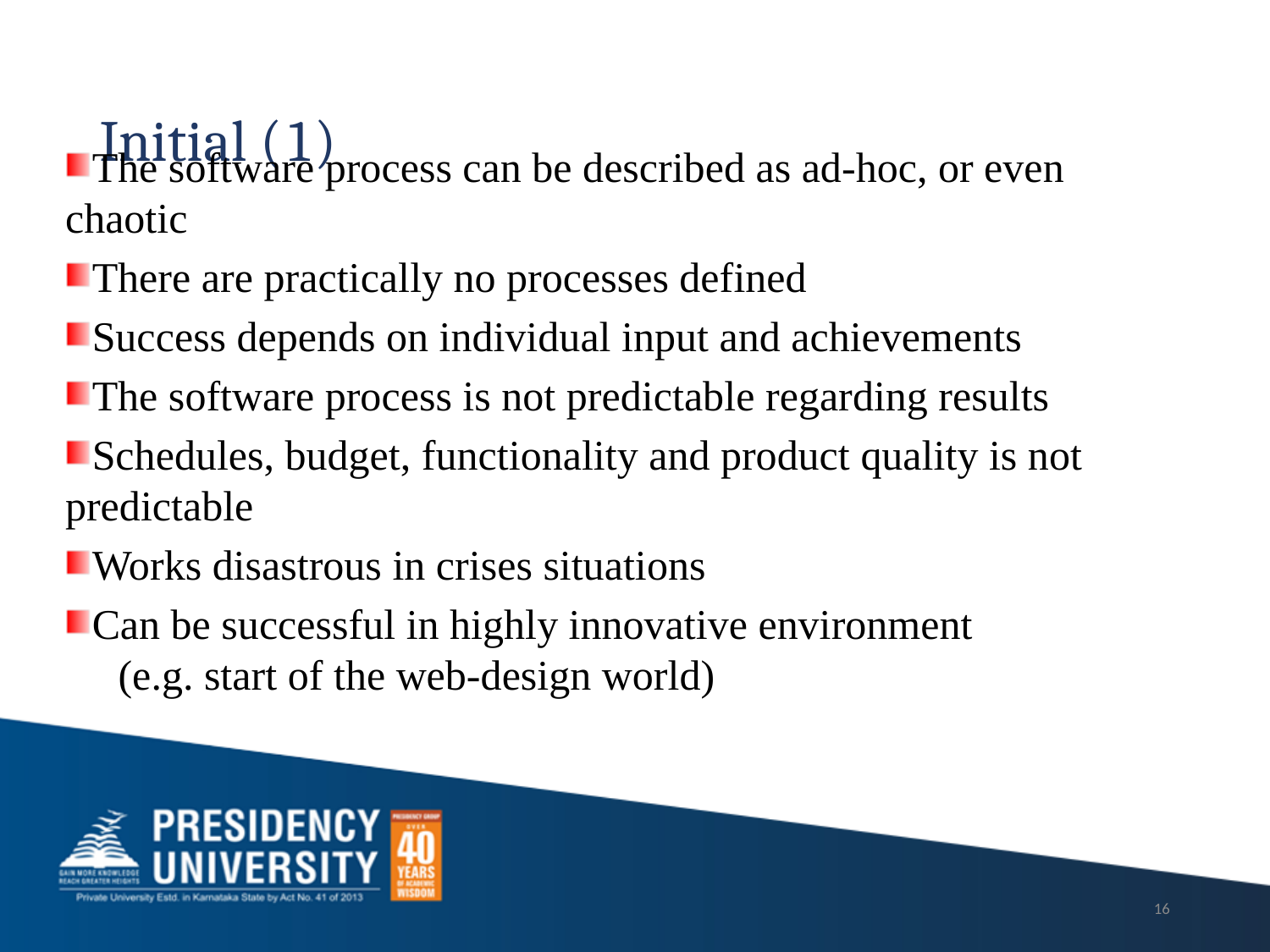

# Initial (1)
The software process can be described as ad-hoc, or even chaotic
There are practically no processes defined
Success depends on individual input and achievements
The software process is not predictable regarding results
Schedules, budget, functionality and product quality is not predictable
Works disastrous in crises situations
Can be successful in highly innovative environment
     (e.g. start of the web-design world)
16